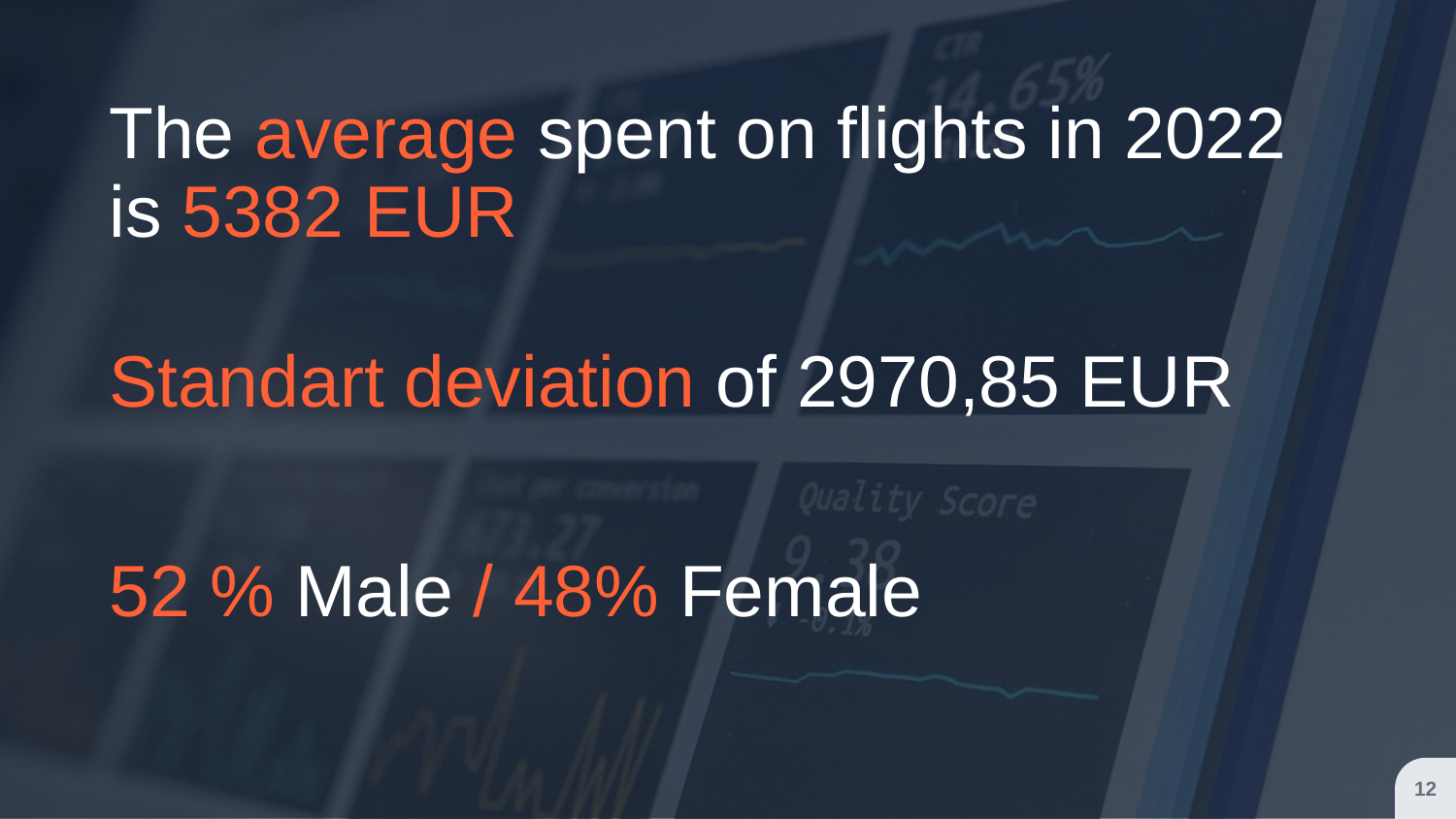

The average spent on flights in 2022 is 5382 EUR
Standart deviation of 2970,85 EUR
52 % Male / 48% Female
12